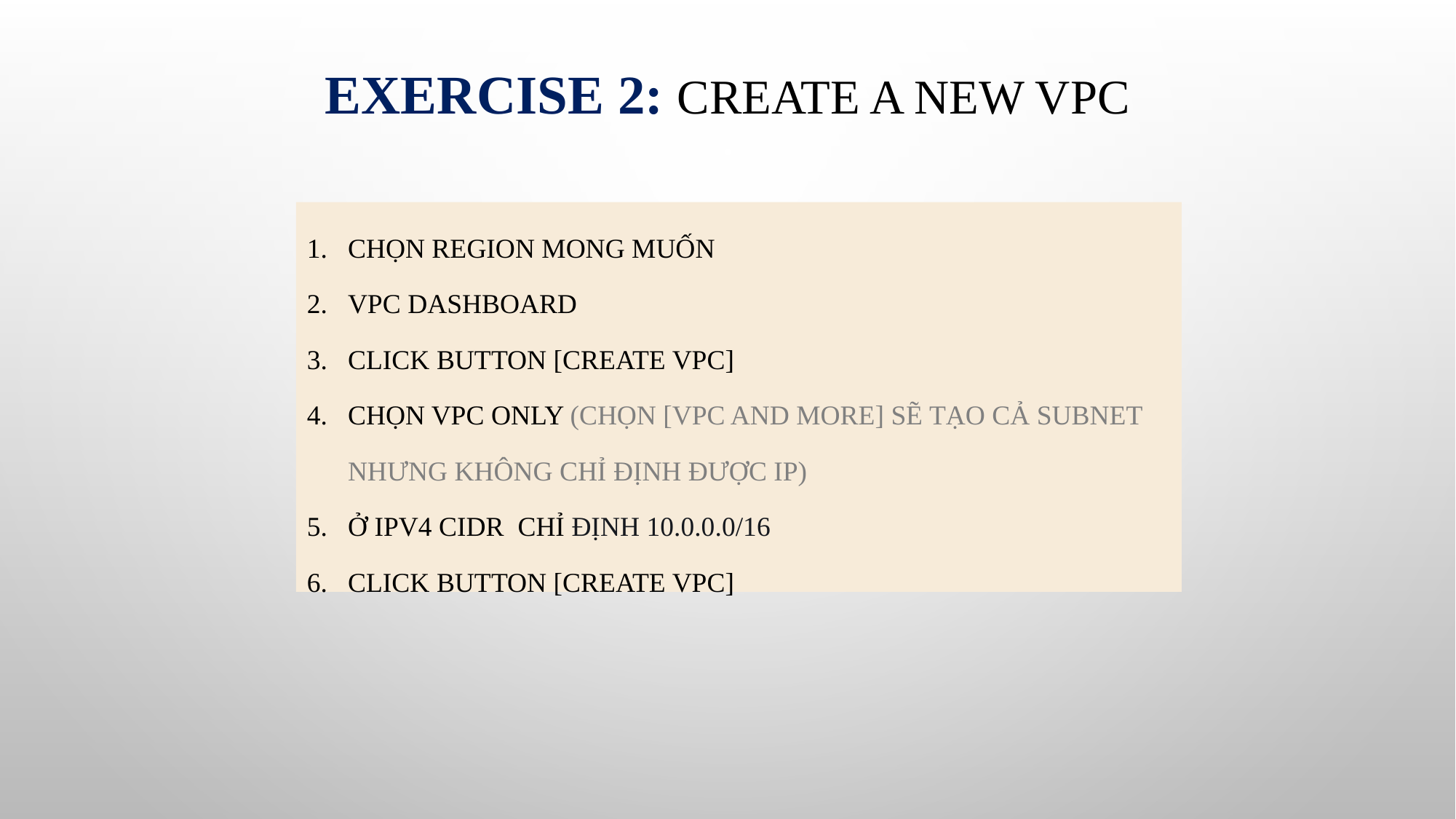

# Exercise 2: Create a new VPC
Chọn Region mong muốn
VPC dashboard
Click button [Create VPC]
Chọn VPC only (Chọn [VPC and more] sẽ tạo cả subnet nhưng không chỉ định được IP)
Ở IPv4 CIDR  chỉ định 10.0.0.0/16
Click button [Create VPC]